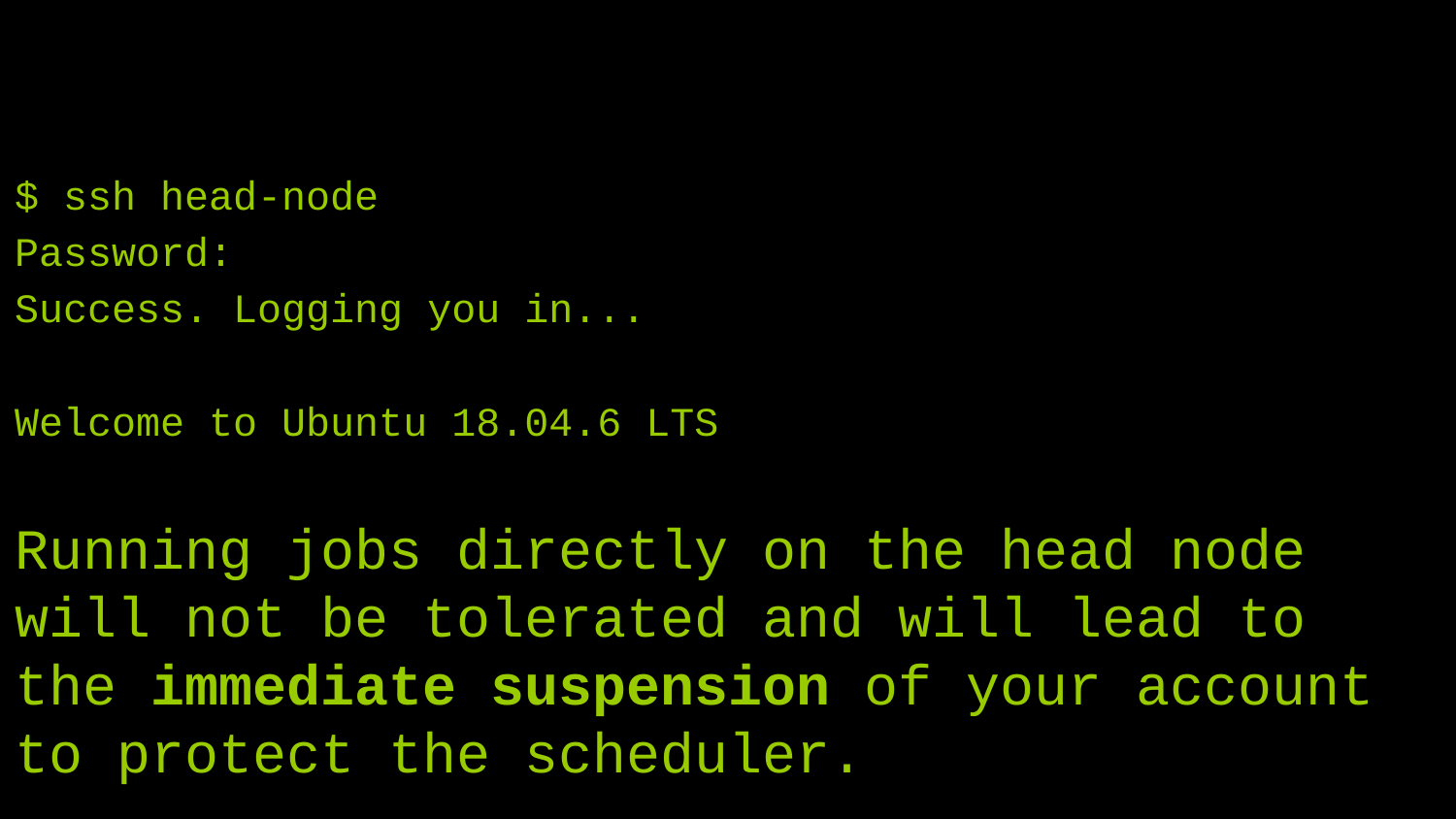

$ ssh head-node
Password:
Success. Logging you in...

Welcome to Ubuntu 18.04.6 LTS

Running jobs directly on the head node will not be tolerated and will lead to the immediate suspension of your account to protect the scheduler.